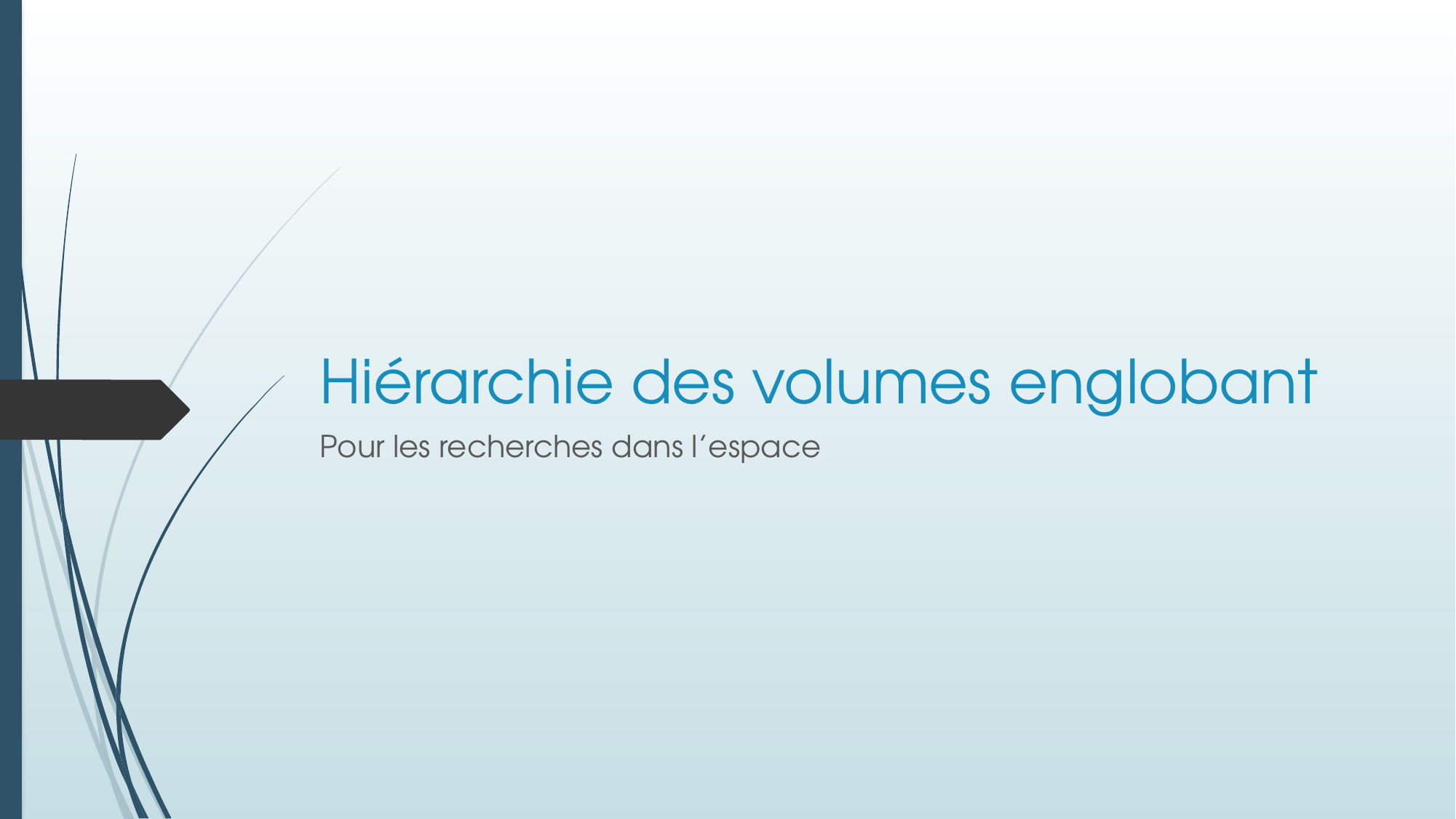

# Hiérarchie des volumes englobant
Pour les recherches dans l’espace